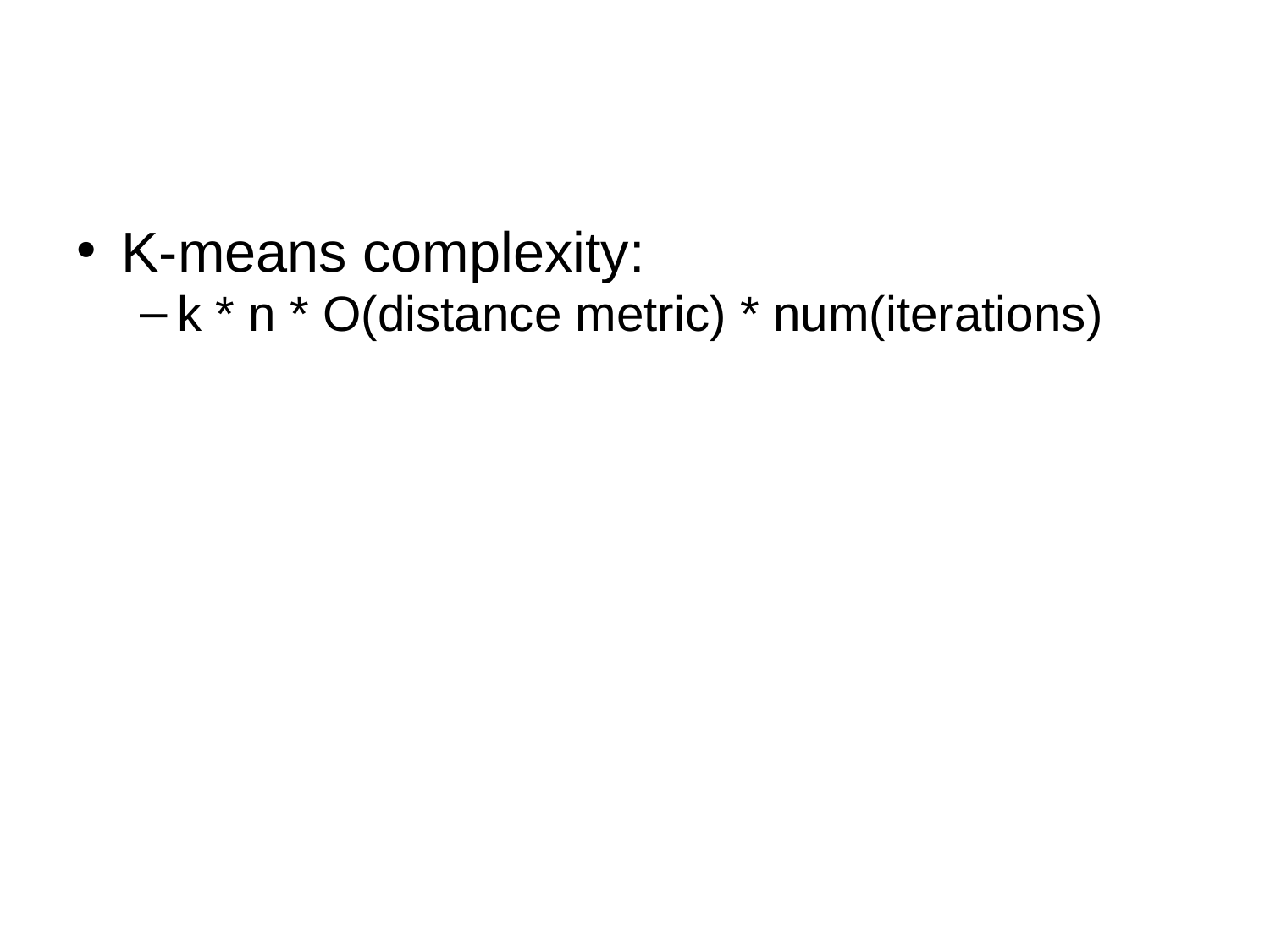

#

K-means complexity:
k * n * O(distance metric) * num(iterations)